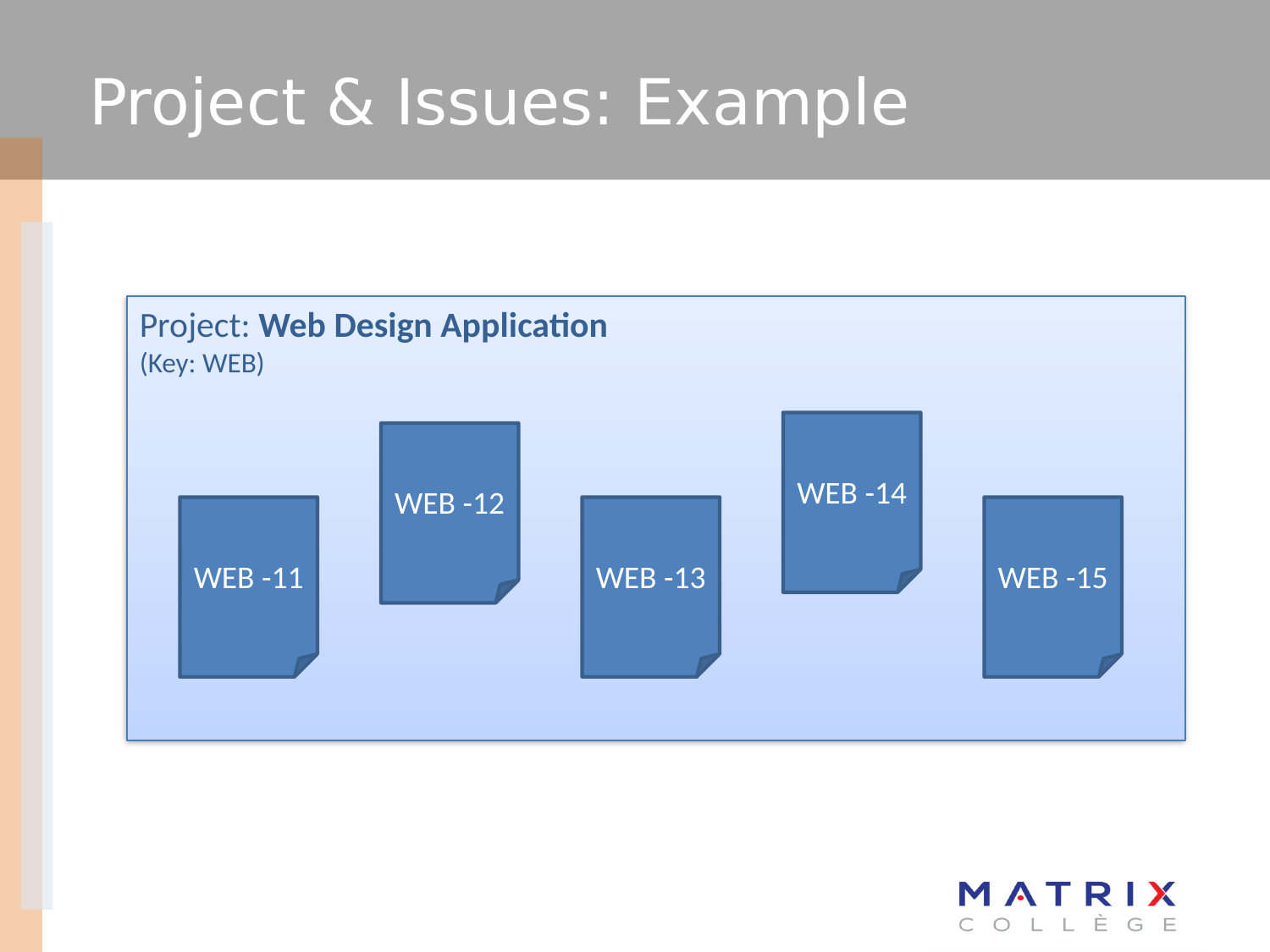

# Project & Issues: Example
Project: Web Design Application
(Key: WEB)
WEB -14
WEB -12
WEB -11
WEB -13
WEB -15
13